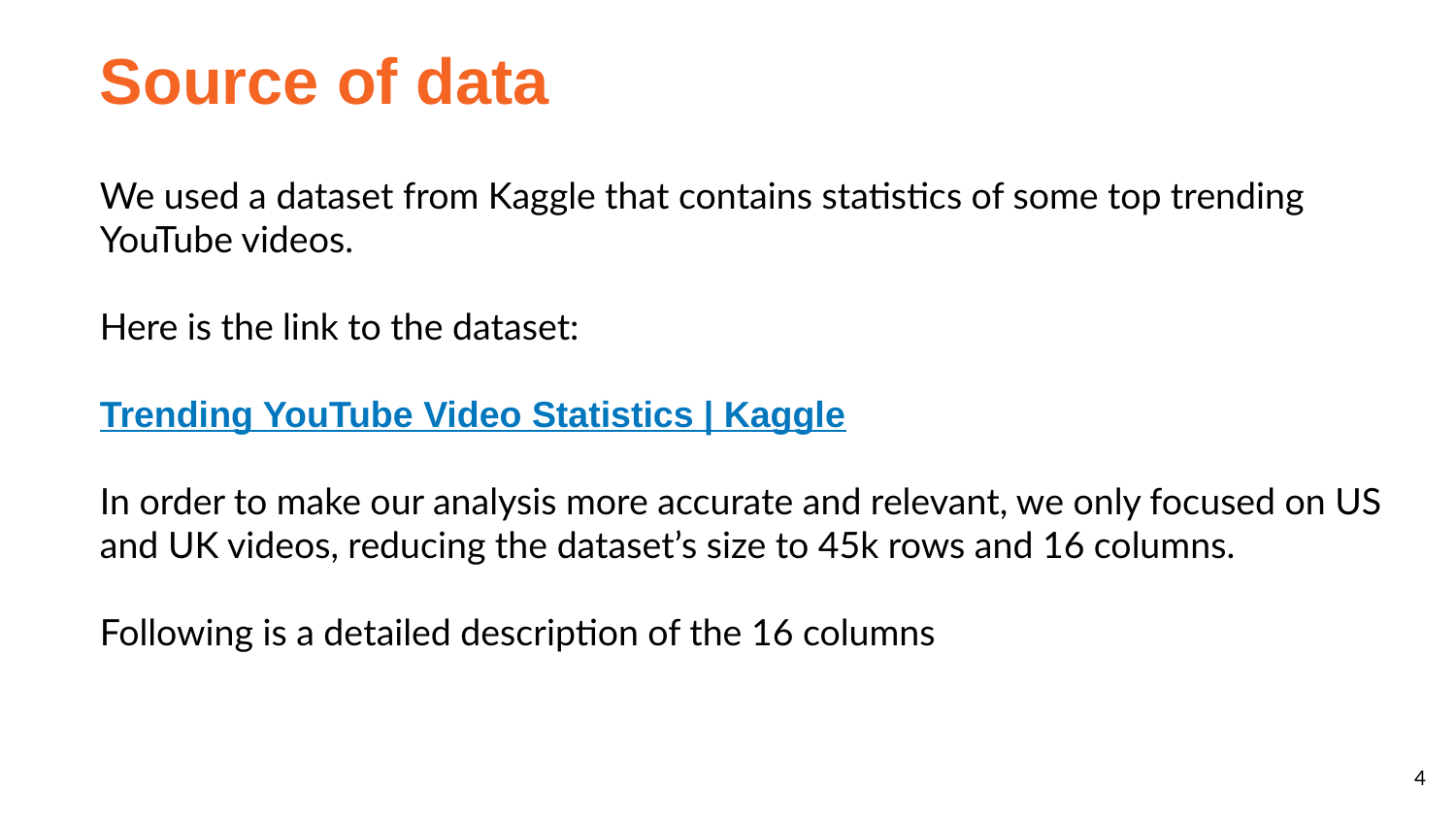

Source of data
We used a dataset from Kaggle that contains statistics of some top trending YouTube videos.
Here is the link to the dataset:
Trending YouTube Video Statistics | Kaggle
In order to make our analysis more accurate and relevant, we only focused on US and UK videos, reducing the dataset’s size to 45k rows and 16 columns.
Following is a detailed description of the 16 columns
4